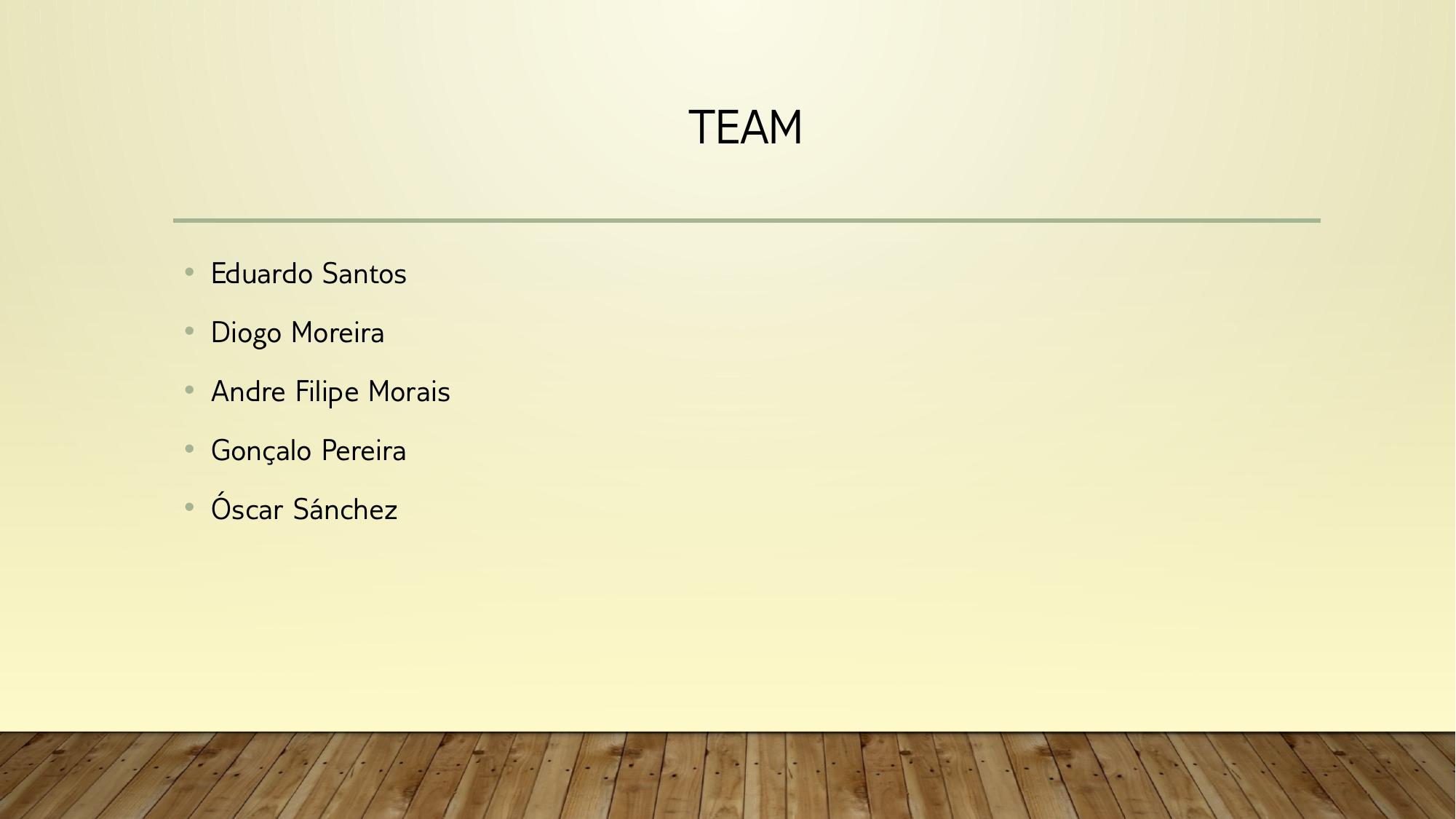

# Team
Eduardo Santos
Diogo Moreira
Andre Filipe Morais
Gonçalo Pereira
Óscar Sánchez